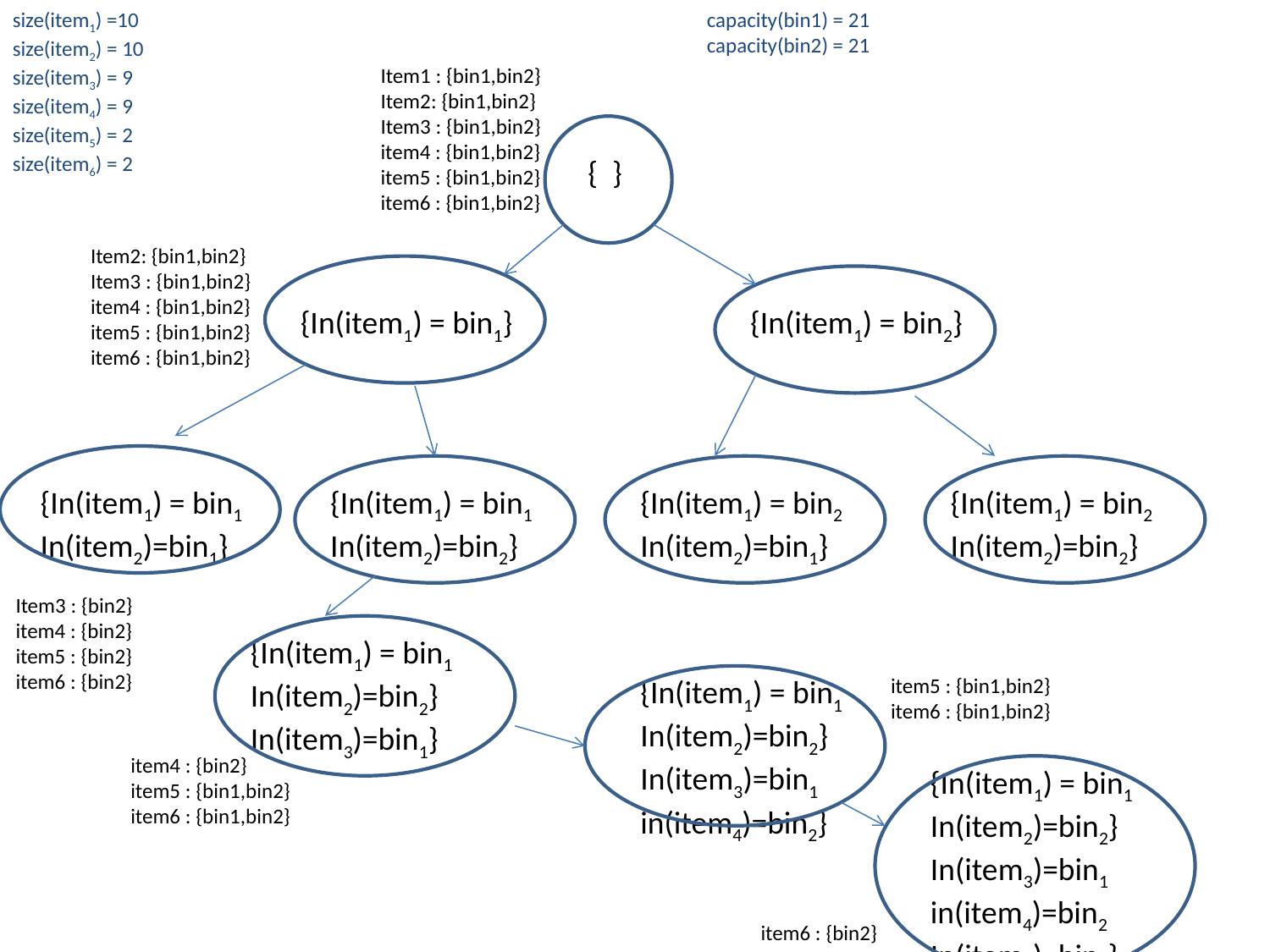

size(item1) =10
size(item2) = 10
size(item3) = 9
size(item4) = 9
size(item5) = 2
size(item6) = 2
capacity(bin1) = 21
capacity(bin2) = 21
Item1 : {bin1,bin2}
Item2: {bin1,bin2}
Item3 : {bin1,bin2}
item4 : {bin1,bin2}
item5 : {bin1,bin2}
item6 : {bin1,bin2}

{  }
Item2: {bin1,bin2}
Item3 : {bin1,bin2}
item4 : {bin1,bin2}
item5 : {bin1,bin2}
item6 : {bin1,bin2}

{In(item1) = bin1}
{In(item1) = bin2}

{In(item1) = bin1
In(item2)=bin1}
{In(item1) = bin1
In(item2)=bin2}
{In(item1) = bin2
In(item2)=bin1}
{In(item1) = bin2
In(item2)=bin2}
Item3 : {bin2}
item4 : {bin2}
item5 : {bin2}
item6 : {bin2}

{In(item1) = bin1
In(item2)=bin2}
In(item3)=bin1}

{In(item1) = bin1
In(item2)=bin2}
In(item3)=bin1
in(item4)=bin2}
item5 : {bin1,bin2}
item6 : {bin1,bin2}
item4 : {bin2}
item5 : {bin1,bin2}
item6 : {bin1,bin2}

{In(item1) = bin1
In(item2)=bin2}
In(item3)=bin1
in(item4)=bin2
In(item5)=bin1}
item6 : {bin2}